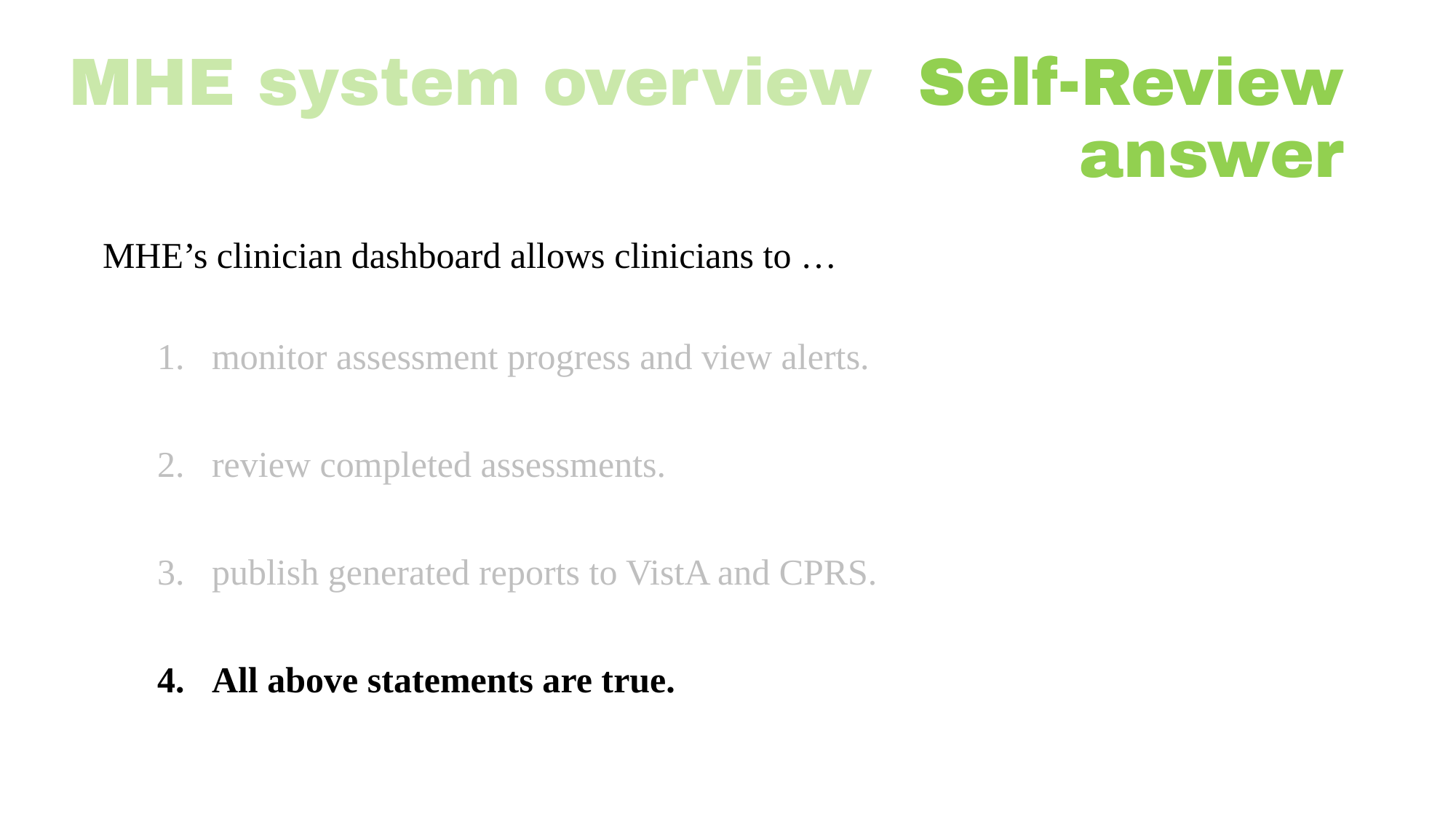

# MHE system overview  Self-Review answer
MHE’s clinician dashboard allows clinicians to …

monitor assessment progress and view alerts.

review completed assessments.

publish generated reports to VistA and CPRS.

All above statements are true.